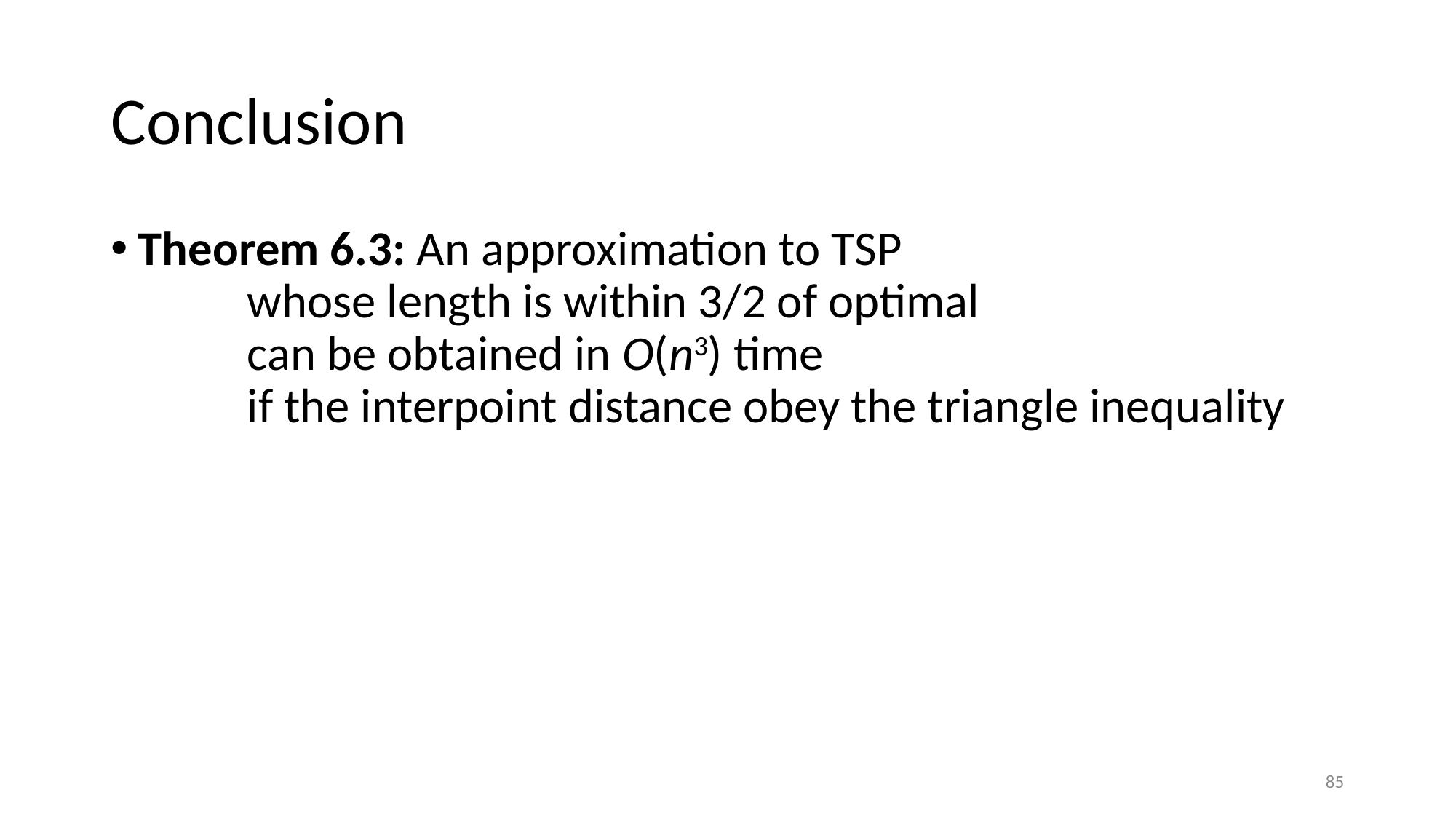

# Conclusion
Theorem 6.3: An approximation to TSP
	whose length is within 3/2 of optimal
	can be obtained in O(n3) time
	if the interpoint distance obey the triangle inequality
85